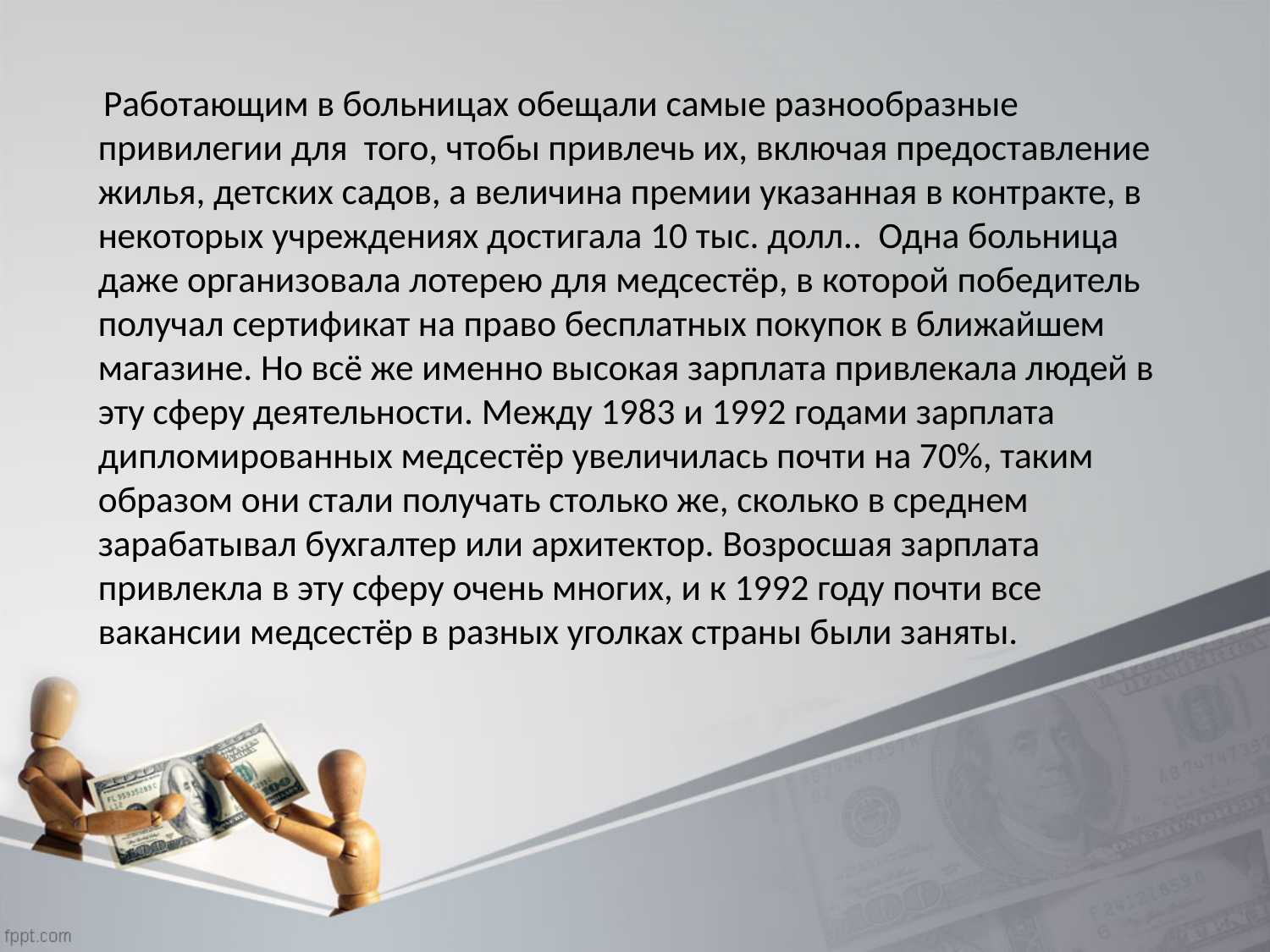

Работающим в больницах обещали самые разнообразные привилегии для  того, чтобы привлечь их, включая предоставление жилья, детских садов, а величина премии указанная в контракте, в некоторых учреждениях достигала 10 тыс. долл..  Одна больница даже организовала лотерею для медсестёр, в которой победитель получал сертификат на право бесплатных покупок в ближайшем магазине. Но всё же именно высокая зарплата привлекала людей в эту сферу деятельности. Между 1983 и 1992 годами зарплата дипломированных медсестёр увеличилась почти на 70%, таким образом они стали получать столько же, сколько в среднем зарабатывал бухгалтер или архитектор. Возросшая зарплата привлекла в эту сферу очень многих, и к 1992 году почти все вакансии медсестёр в разных уголках страны были заняты.